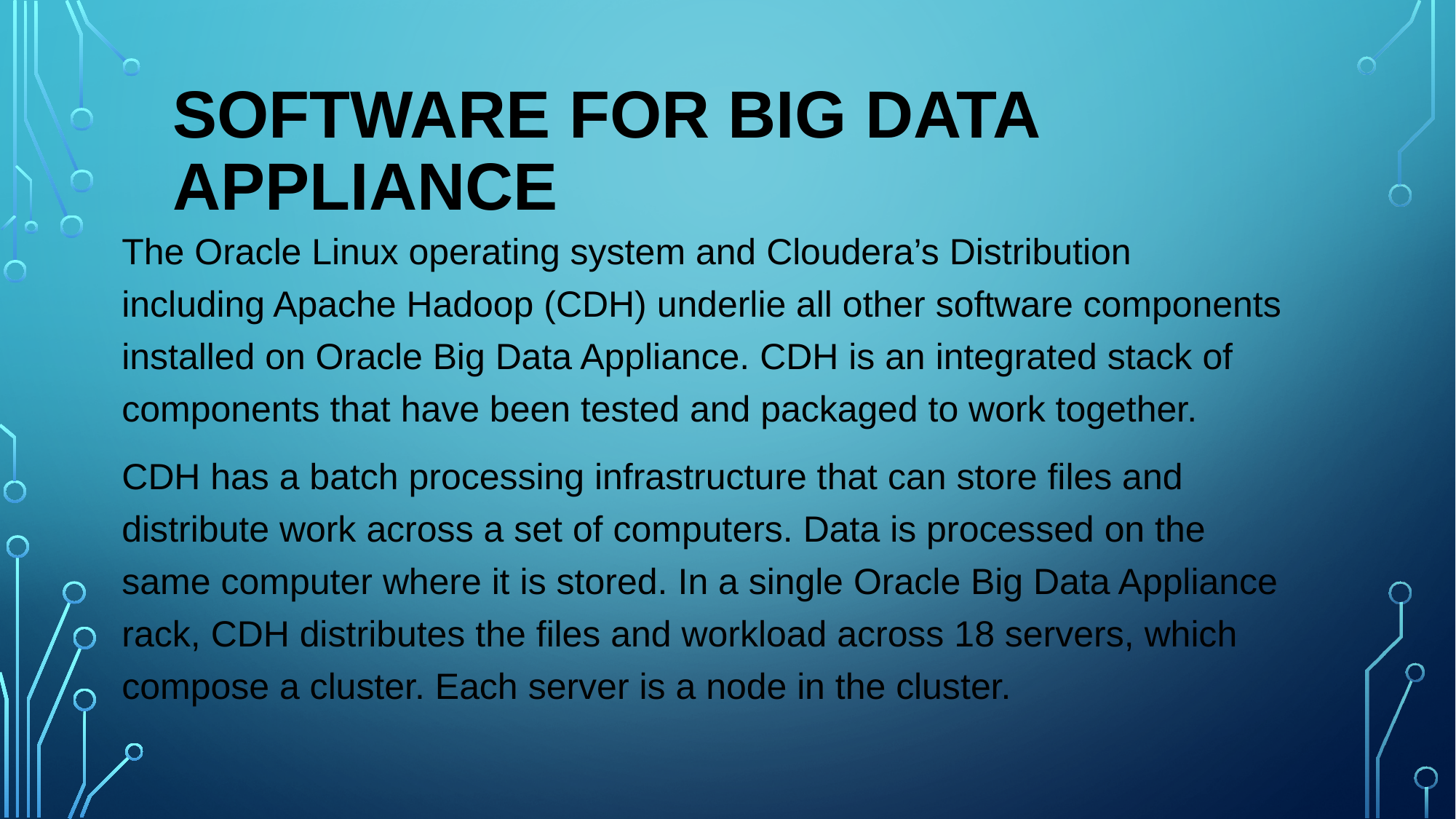

# Software for Big Data Appliance
The Oracle Linux operating system and Cloudera’s Distribution including Apache Hadoop (CDH) underlie all other software components installed on Oracle Big Data Appliance. CDH is an integrated stack of components that have been tested and packaged to work together.
CDH has a batch processing infrastructure that can store files and distribute work across a set of computers. Data is processed on the same computer where it is stored. In a single Oracle Big Data Appliance rack, CDH distributes the files and workload across 18 servers, which compose a cluster. Each server is a node in the cluster.